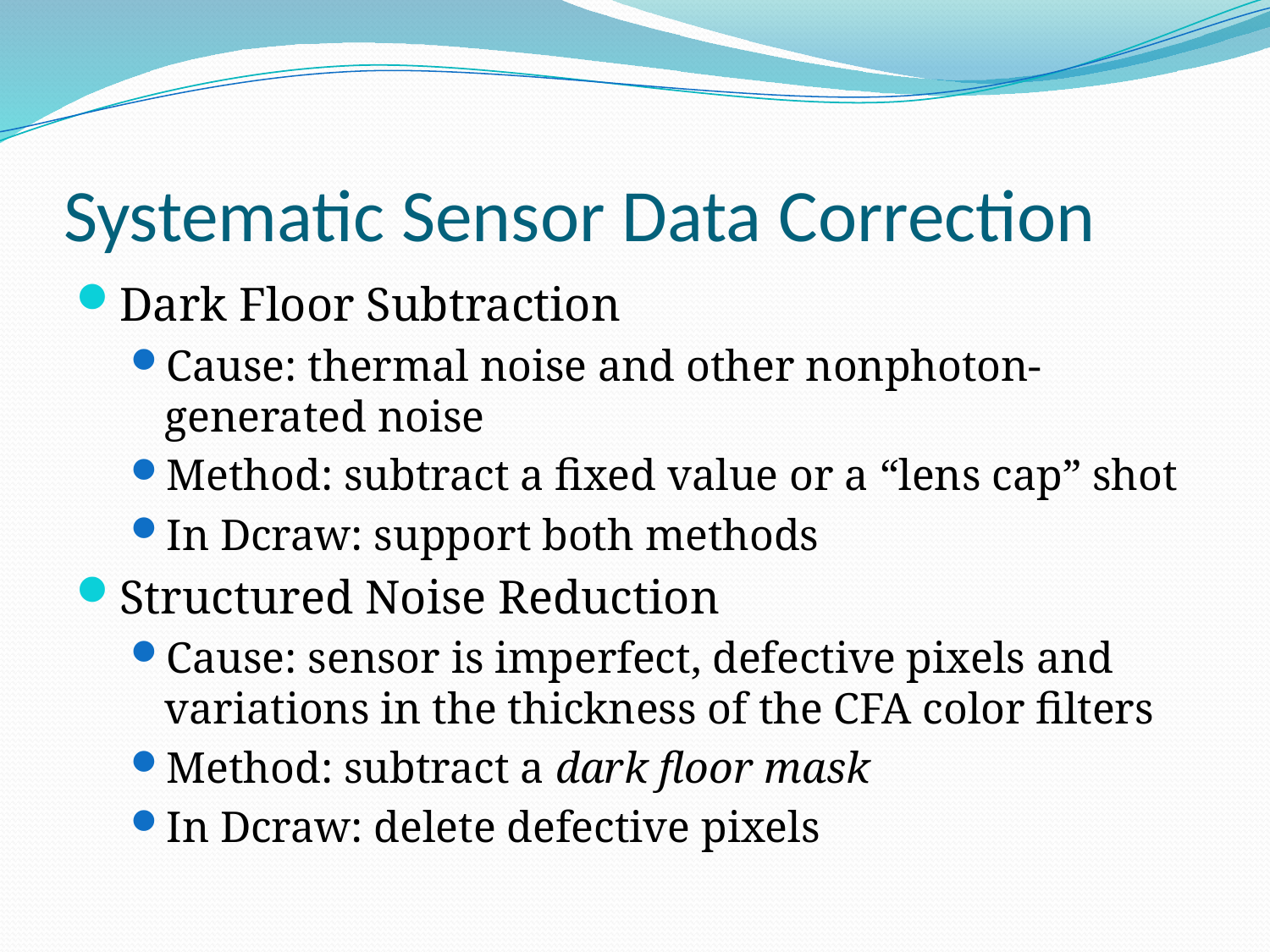

# Systematic Sensor Data Correction
Dark Floor Subtraction
Cause: thermal noise and other nonphoton-generated noise
Method: subtract a fixed value or a “lens cap” shot
In Dcraw: support both methods
Structured Noise Reduction
Cause: sensor is imperfect, defective pixels and variations in the thickness of the CFA color filters
Method: subtract a dark floor mask
In Dcraw: delete defective pixels